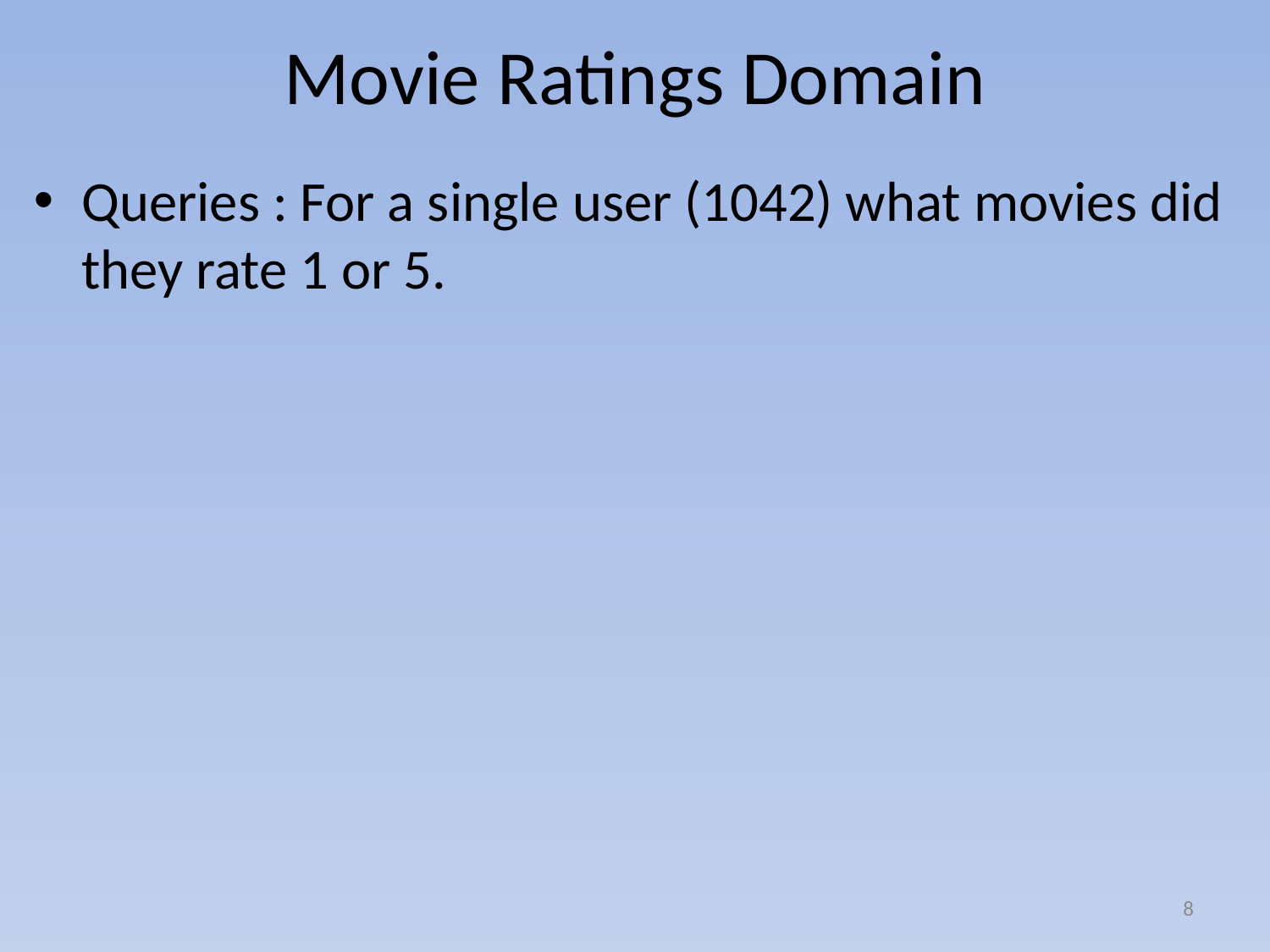

# Movie Ratings Domain
Queries : For a single user (1042) what movies did they rate 1 or 5.

8